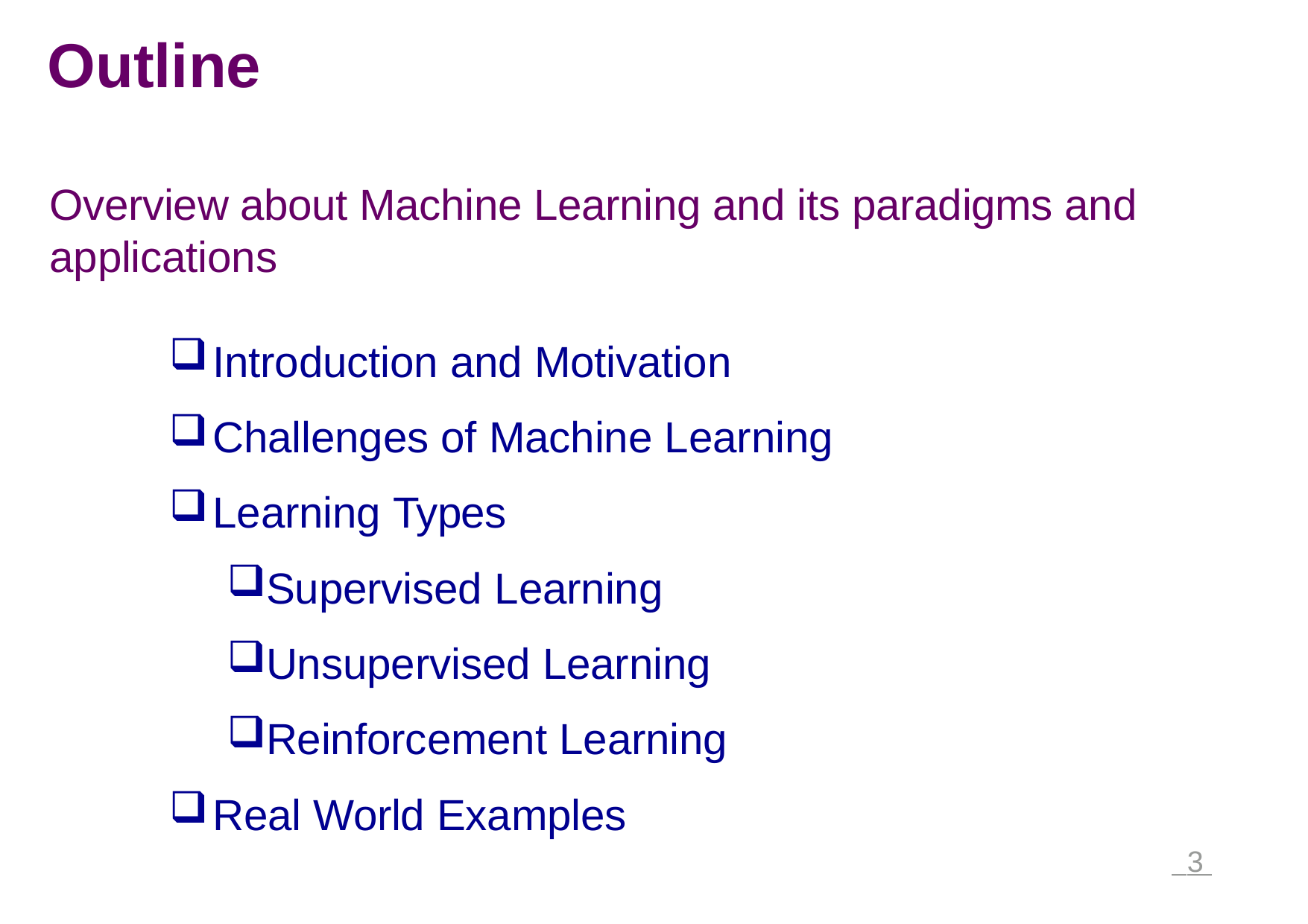

# Outline
Overview about Machine Learning and its paradigms and applications

Introduction and Motivation
Challenges of Machine Learning
Learning Types
Supervised Learning
Unsupervised Learning
Reinforcement Learning
Real World Examples
  3